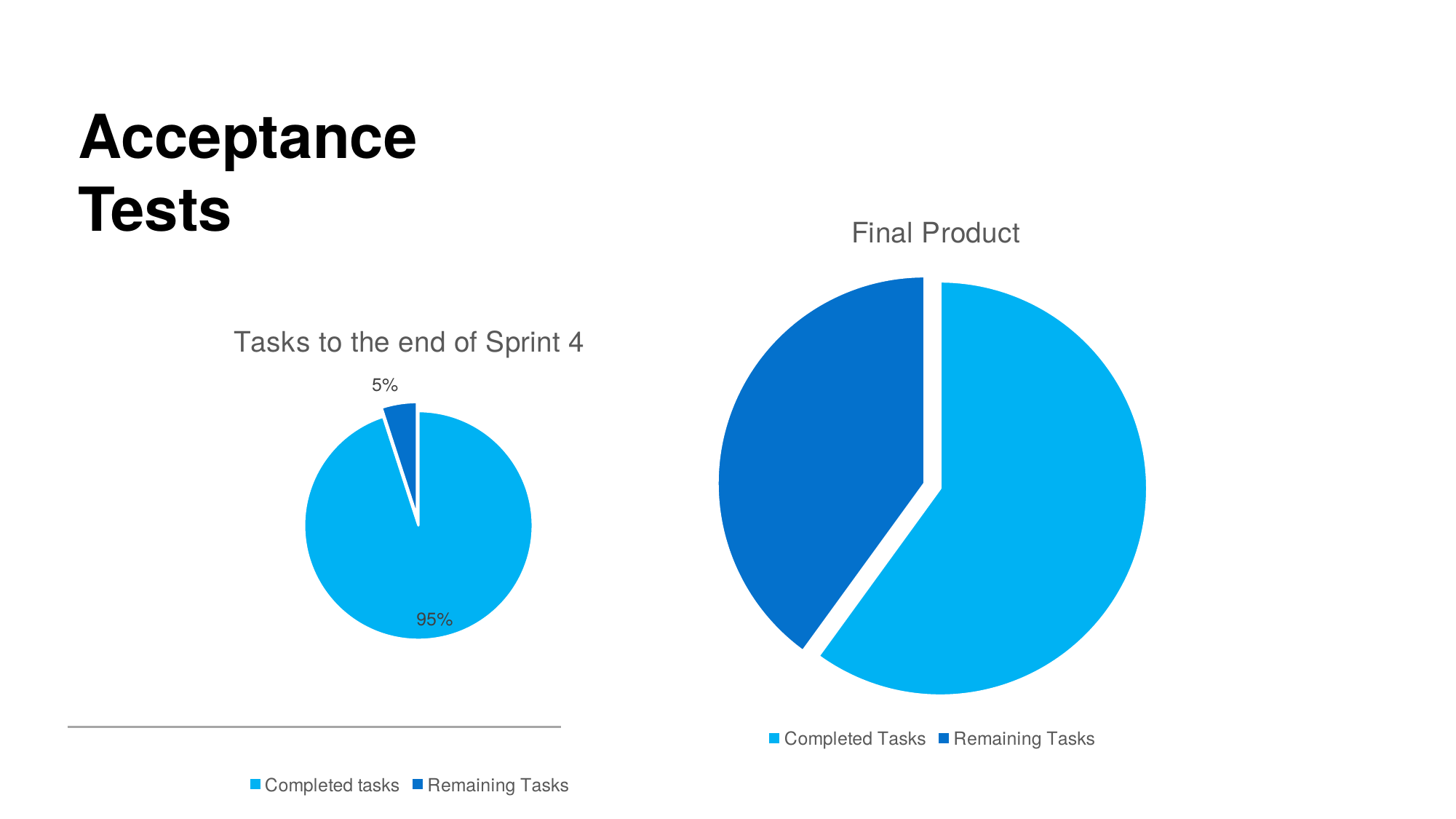

# Acceptance Tests

### Chart:  Final Product

| Category | Total tasks to the end of Expo |
|---|---|
| Completed Tasks | 60.0 |
| Remaining Tasks | 40.0 |

### Chart: Tasks to the end of Sprint 4

| Category | Tasks till end of Sprint 4 |
|---|---|
| Completed tasks | 0.95 |
| Remaining Tasks | 0.05 |